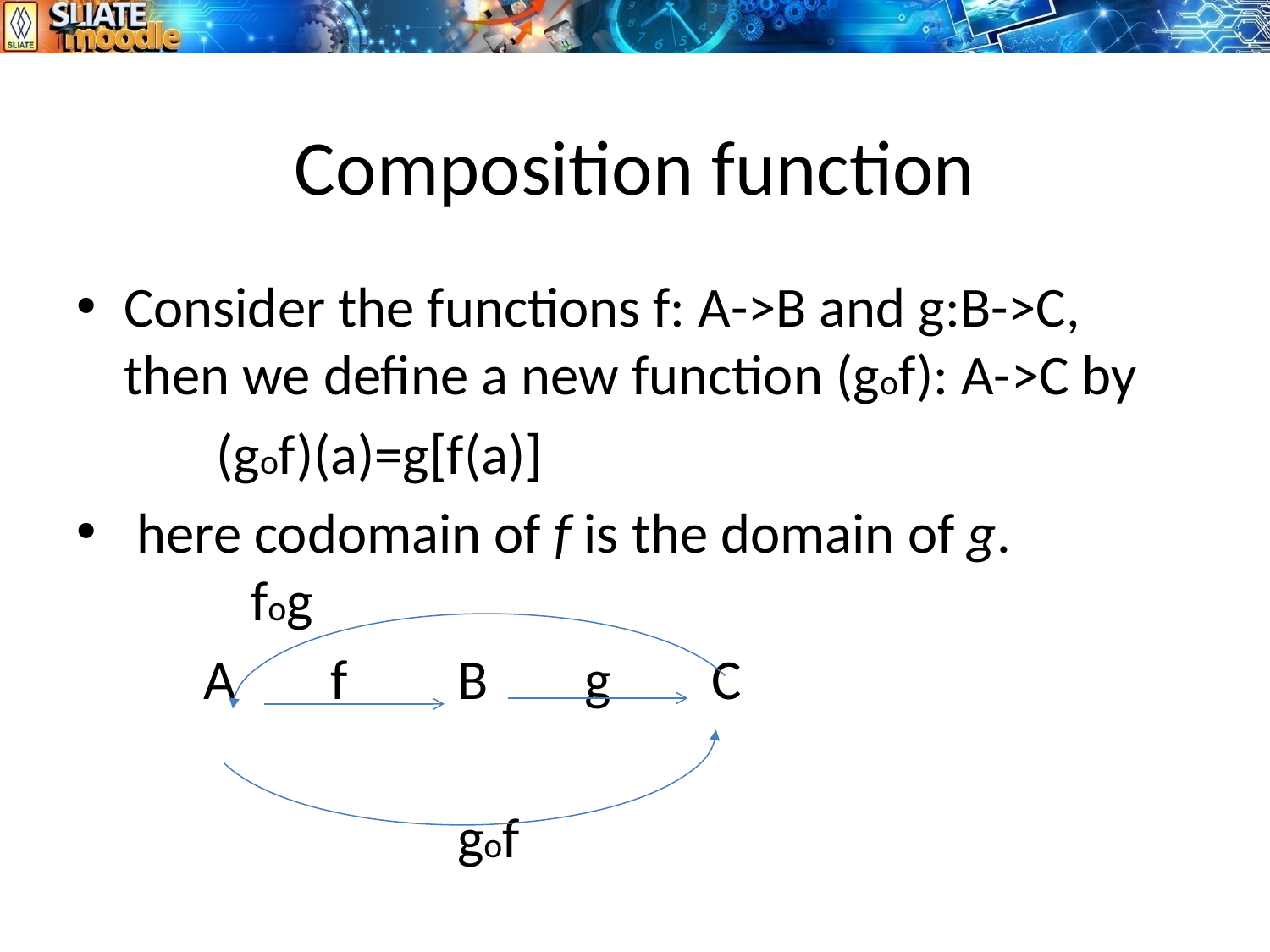

# Composition function
Consider the functions f: A->B and g:B->C, then we define a new function (gof): A->C by
	 (gof)(a)=g[f(a)]
 here codomain of f is the domain of g.			fog
	A	f	B	g	C

			gof